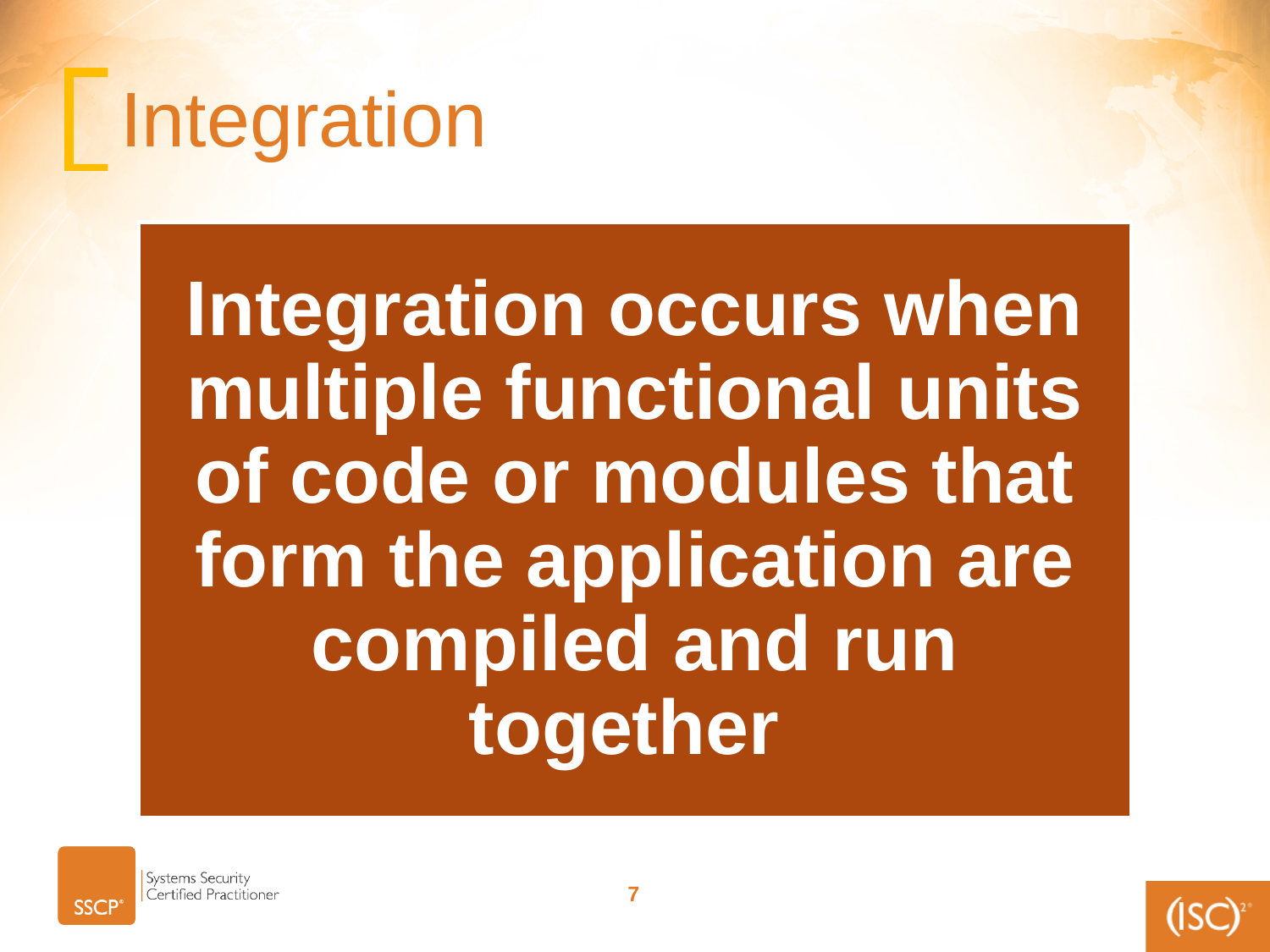

# Integration
Integration occurs when multiple functional units of code or modules that form the application are compiled and run together